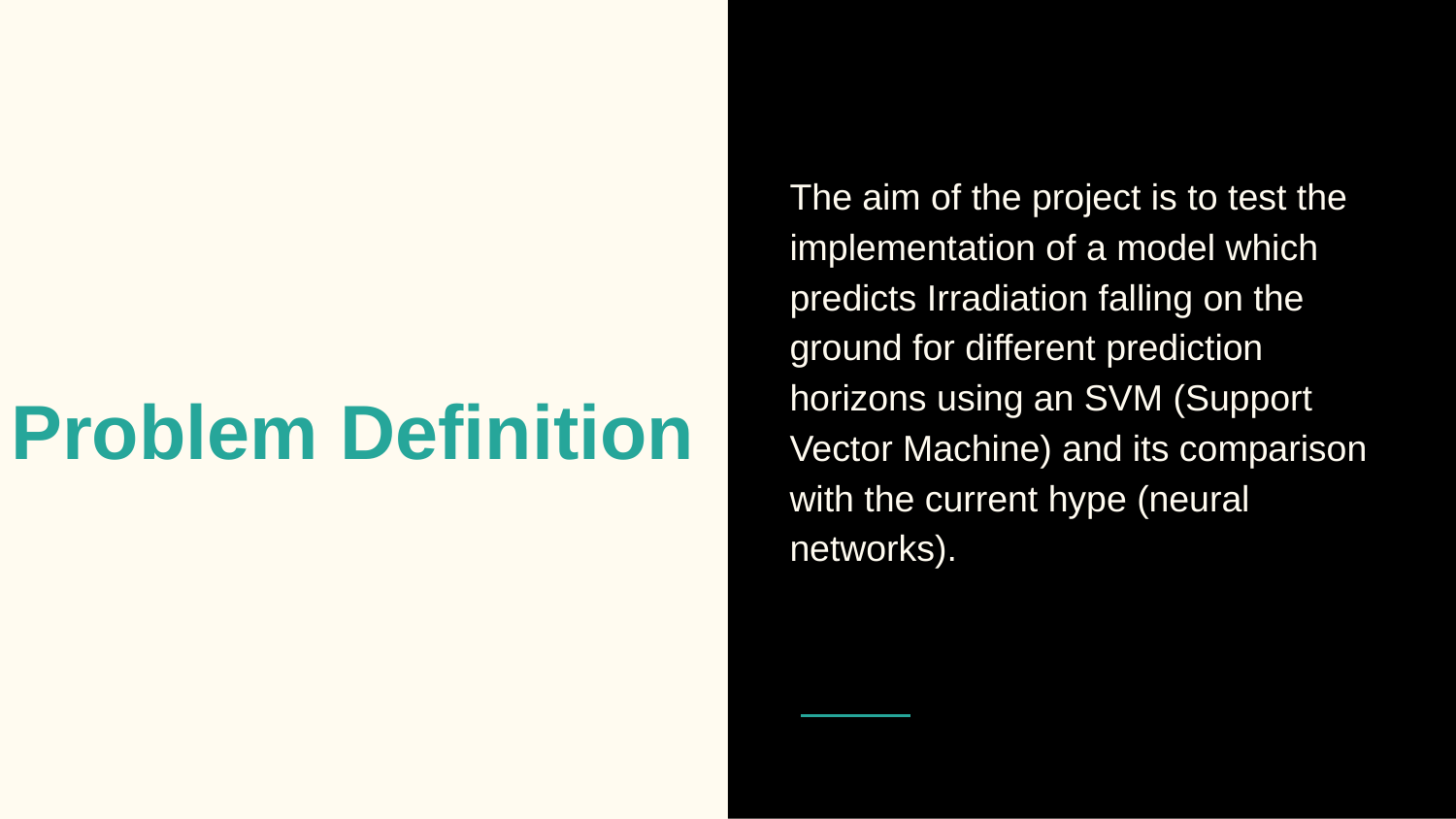

The aim of the project is to test the implementation of a model which predicts Irradiation falling on the ground for different prediction horizons using an SVM (Support Vector Machine) and its comparison with the current hype (neural networks).

# Problem Definition